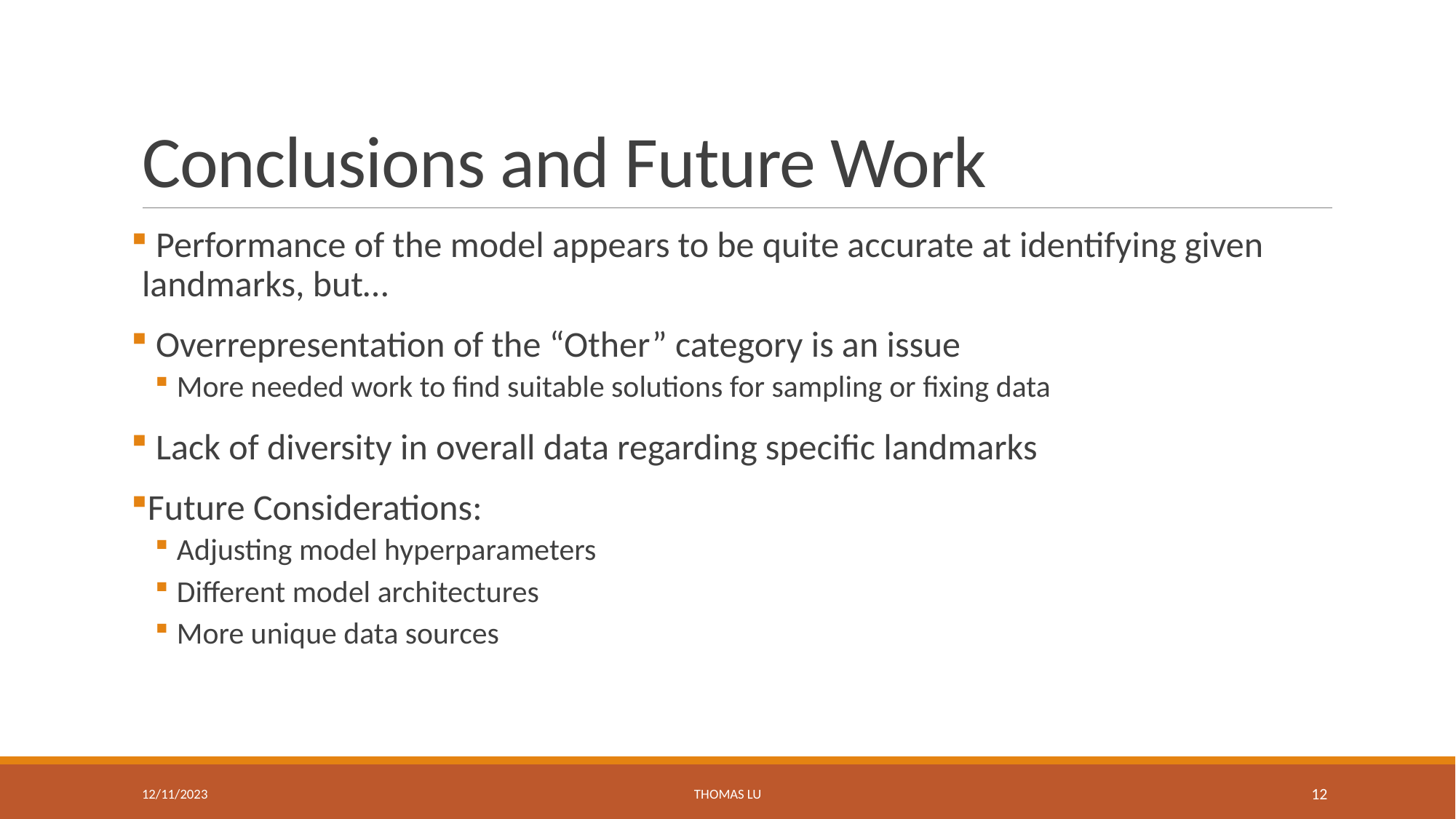

# Conclusions and Future Work
 Performance of the model appears to be quite accurate at identifying given landmarks, but…
 Overrepresentation of the “Other” category is an issue
More needed work to find suitable solutions for sampling or fixing data
 Lack of diversity in overall data regarding specific landmarks
Future Considerations:
Adjusting model hyperparameters
Different model architectures
More unique data sources
12/11/2023
Thomas Lu
12